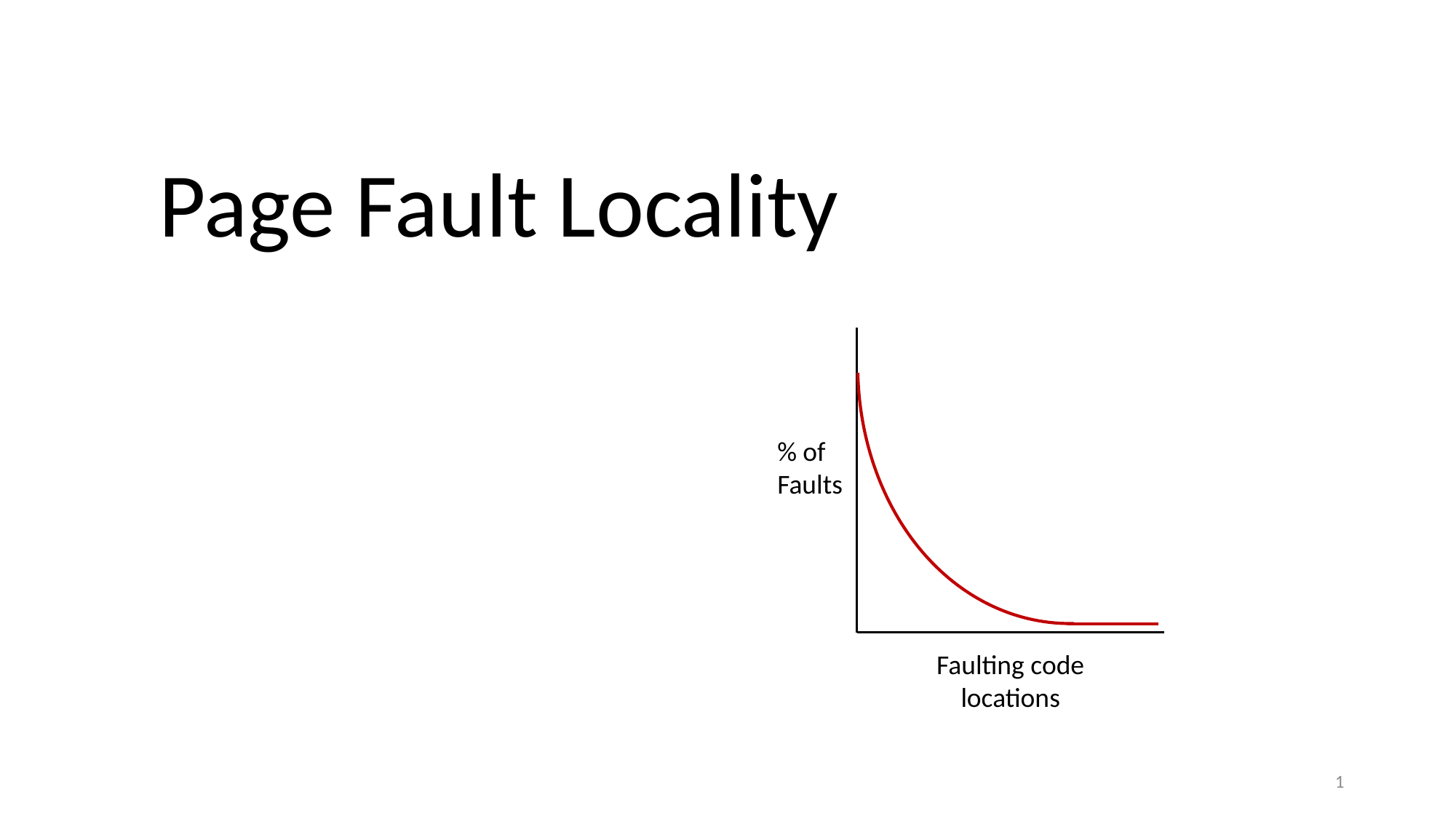

# Page Fault Locality

% of
Faults
Faulting code locations
1